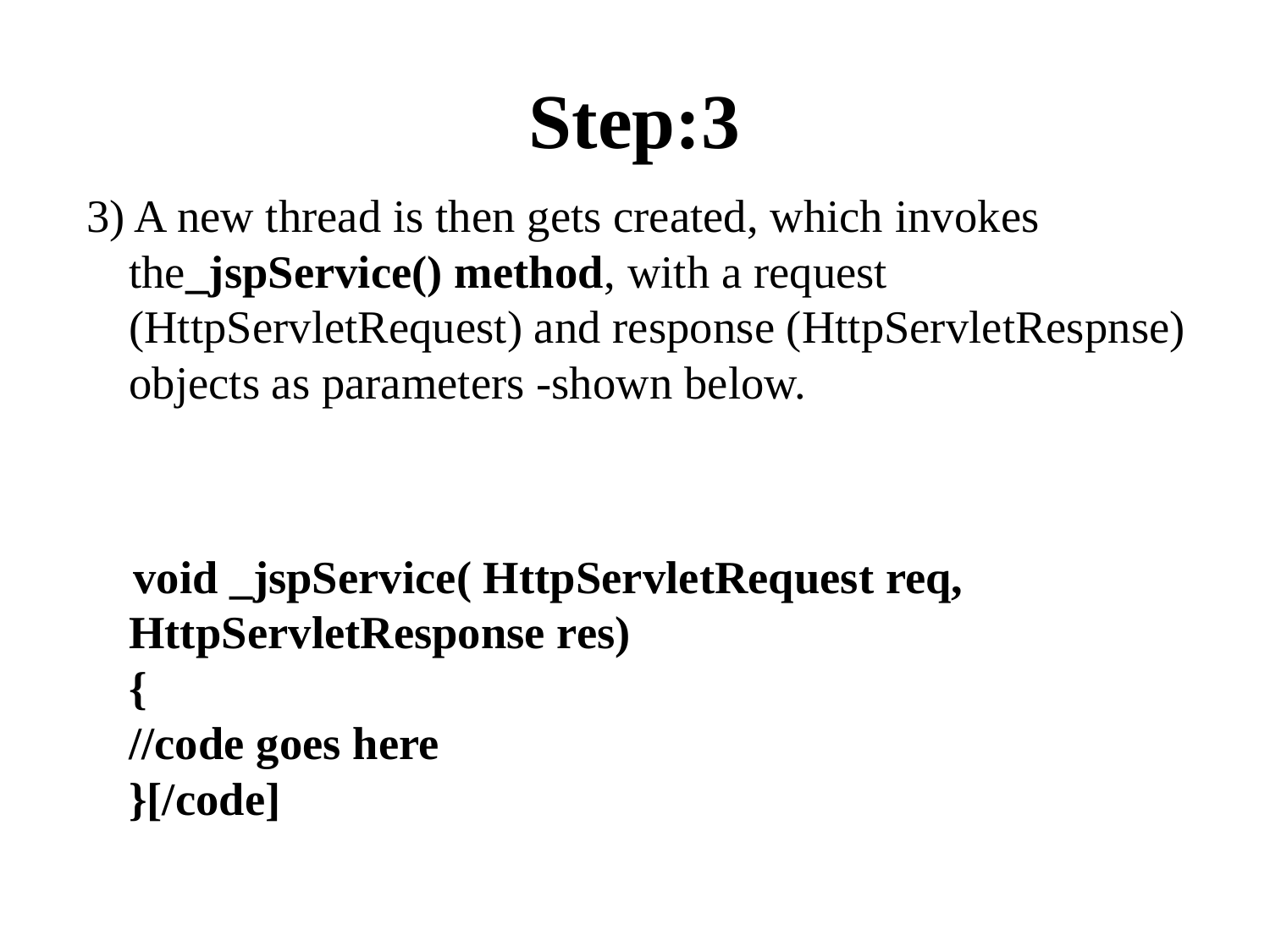

# Step:3
3) A new thread is then gets created, which invokes the_jspService() method, with a request (HttpServletRequest) and response (HttpServletRespnse) objects as parameters -shown below.

    void _jspService( HttpServletRequest req, HttpServletResponse res)
{
//code goes here
}[/code]